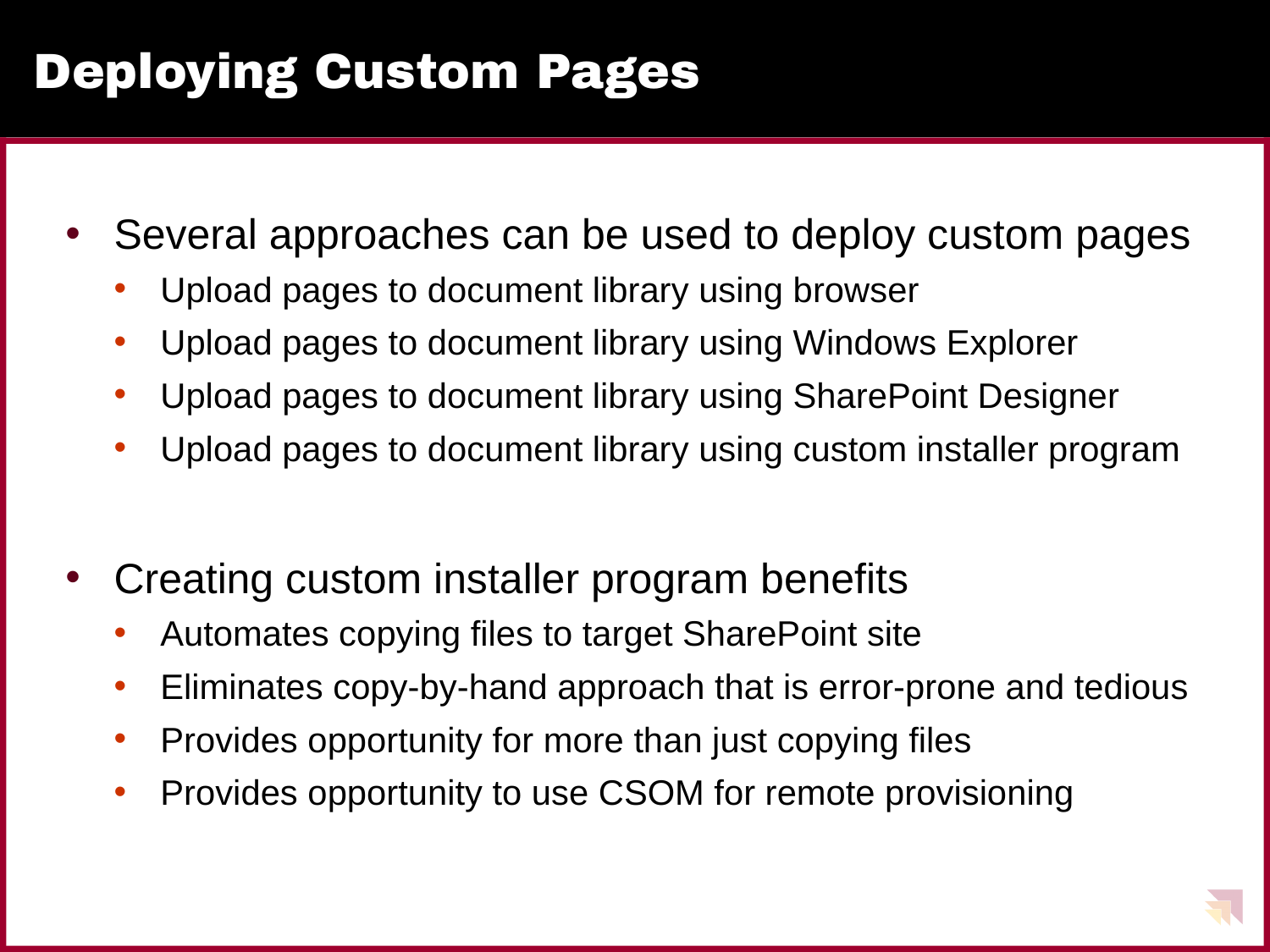

# Deploying Custom Pages
Several approaches can be used to deploy custom pages
Upload pages to document library using browser
Upload pages to document library using Windows Explorer
Upload pages to document library using SharePoint Designer
Upload pages to document library using custom installer program

Creating custom installer program benefits
Automates copying files to target SharePoint site
Eliminates copy-by-hand approach that is error-prone and tedious
Provides opportunity for more than just copying files
Provides opportunity to use CSOM for remote provisioning